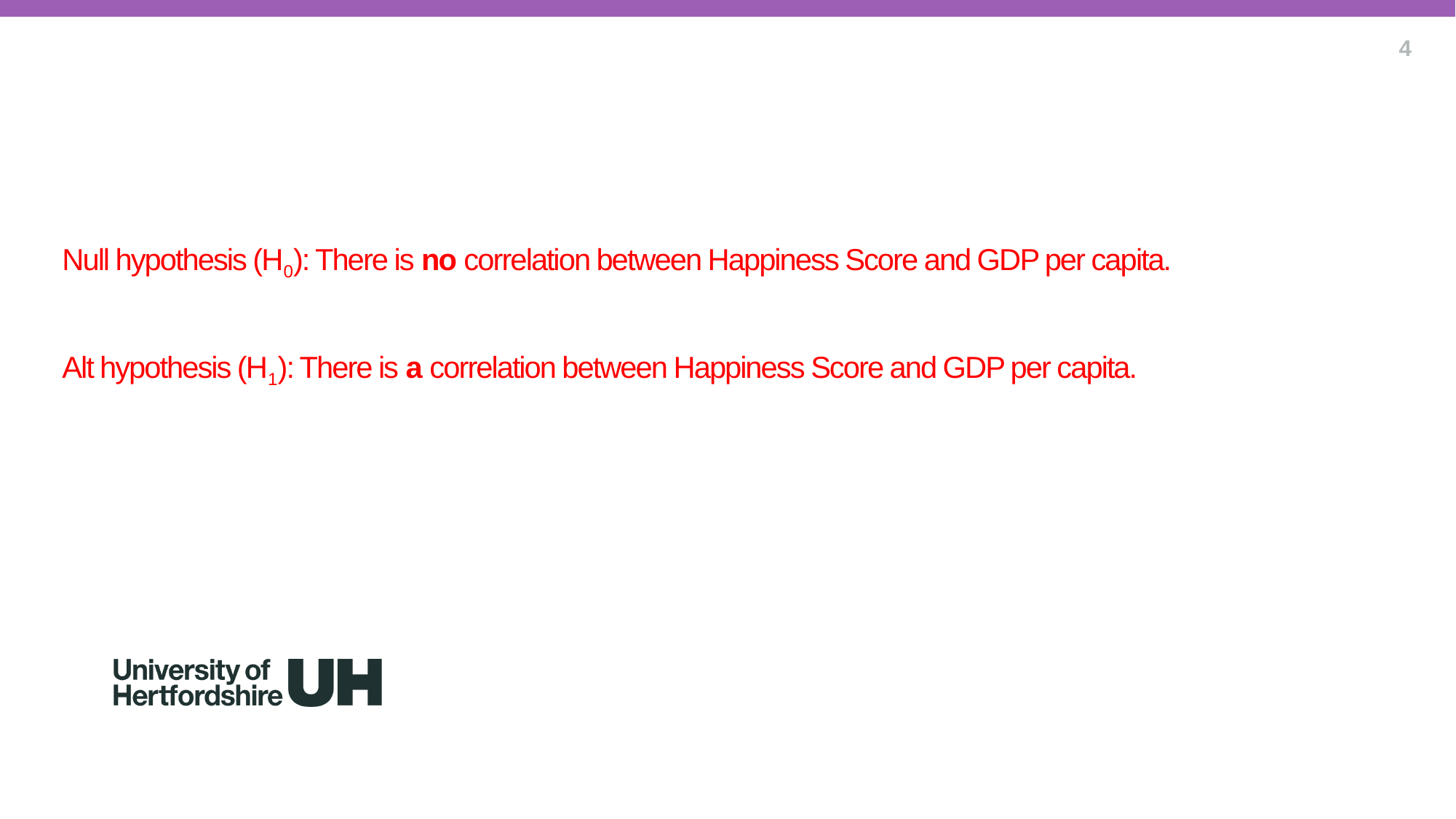

Null hypothesis (H0): There is no correlation between Happiness Score and GDP per capita.

Alt hypothesis (H1): There is a correlation between Happiness Score and GDP per capita.
4